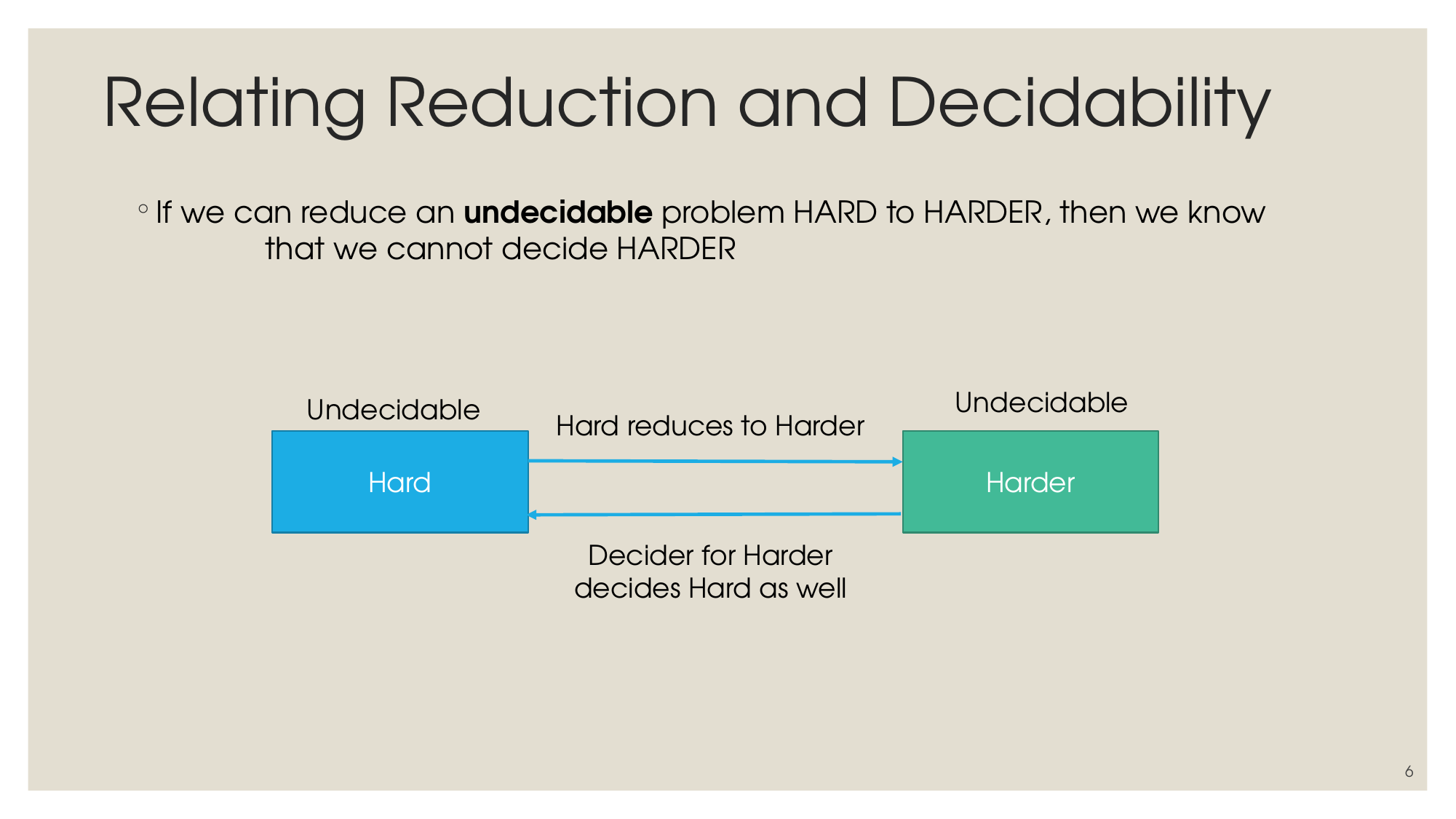

# Relating Reduction and Decidability
If we can reduce an undecidable problem HARD to HARDER, then we know 	that we cannot decide HARDER
Undecidable
Undecidable
Hard reduces to Harder
Hard
Harder
Decider for Harder decides Hard as well
6